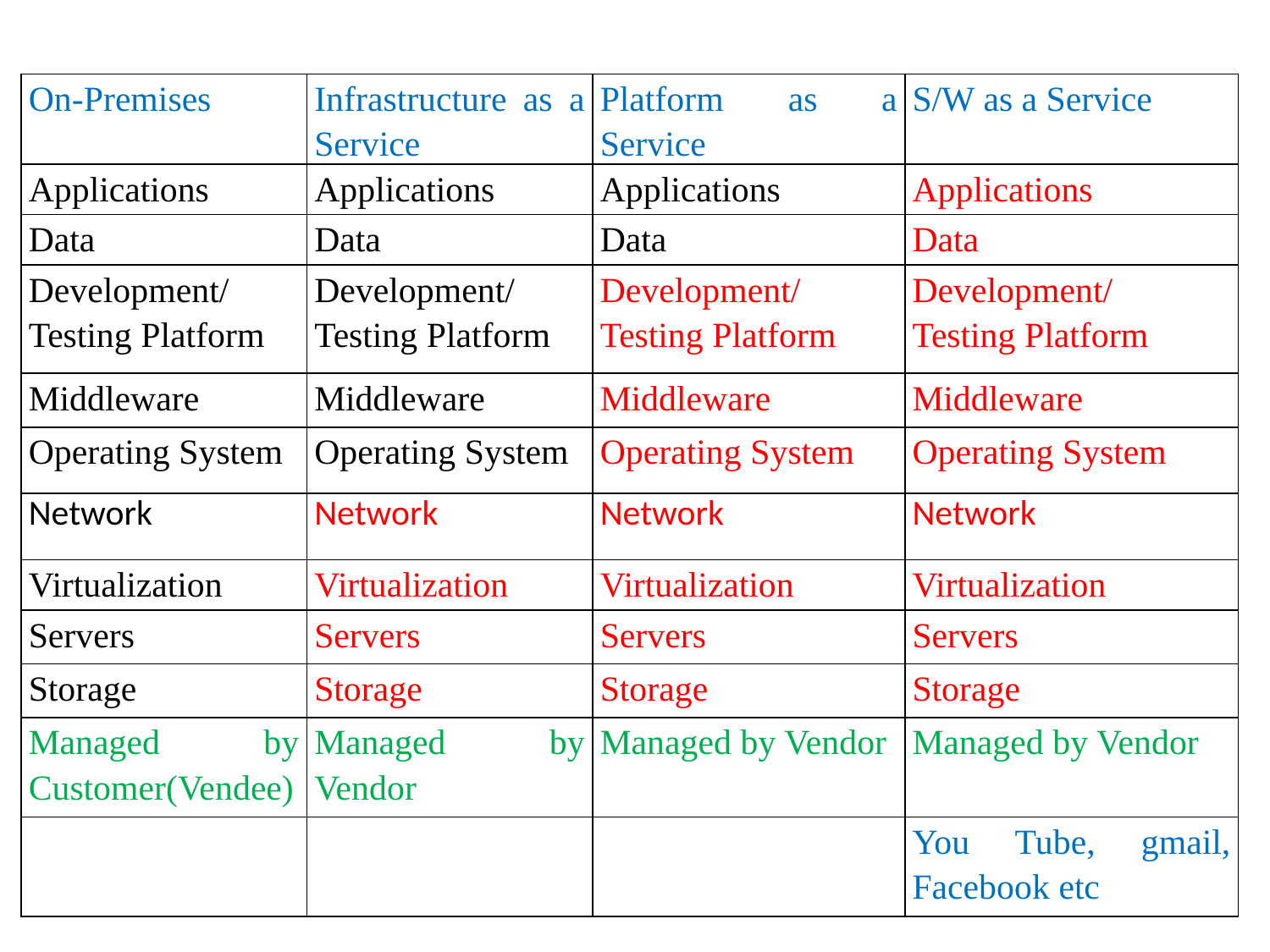

| On-Premises | Infrastructure as a Service | Platform as a Service | S/W as a Service |
| --- | --- | --- | --- |
| Applications | Applications | Applications | Applications |
| Data | Data | Data | Data |
| Development/ Testing Platform | Development/ Testing Platform | Development/ Testing Platform | Development/ Testing Platform |
| Middleware | Middleware | Middleware | Middleware |
| Operating System | Operating System | Operating System | Operating System |
| Network | Network | Network | Network |
| Virtualization | Virtualization | Virtualization | Virtualization |
| Servers | Servers | Servers | Servers |
| Storage | Storage | Storage | Storage |
| Managed by Customer(Vendee) | Managed by Vendor | Managed by Vendor | Managed by Vendor |
|  |  |  | You Tube, gmail, Facebook etc |